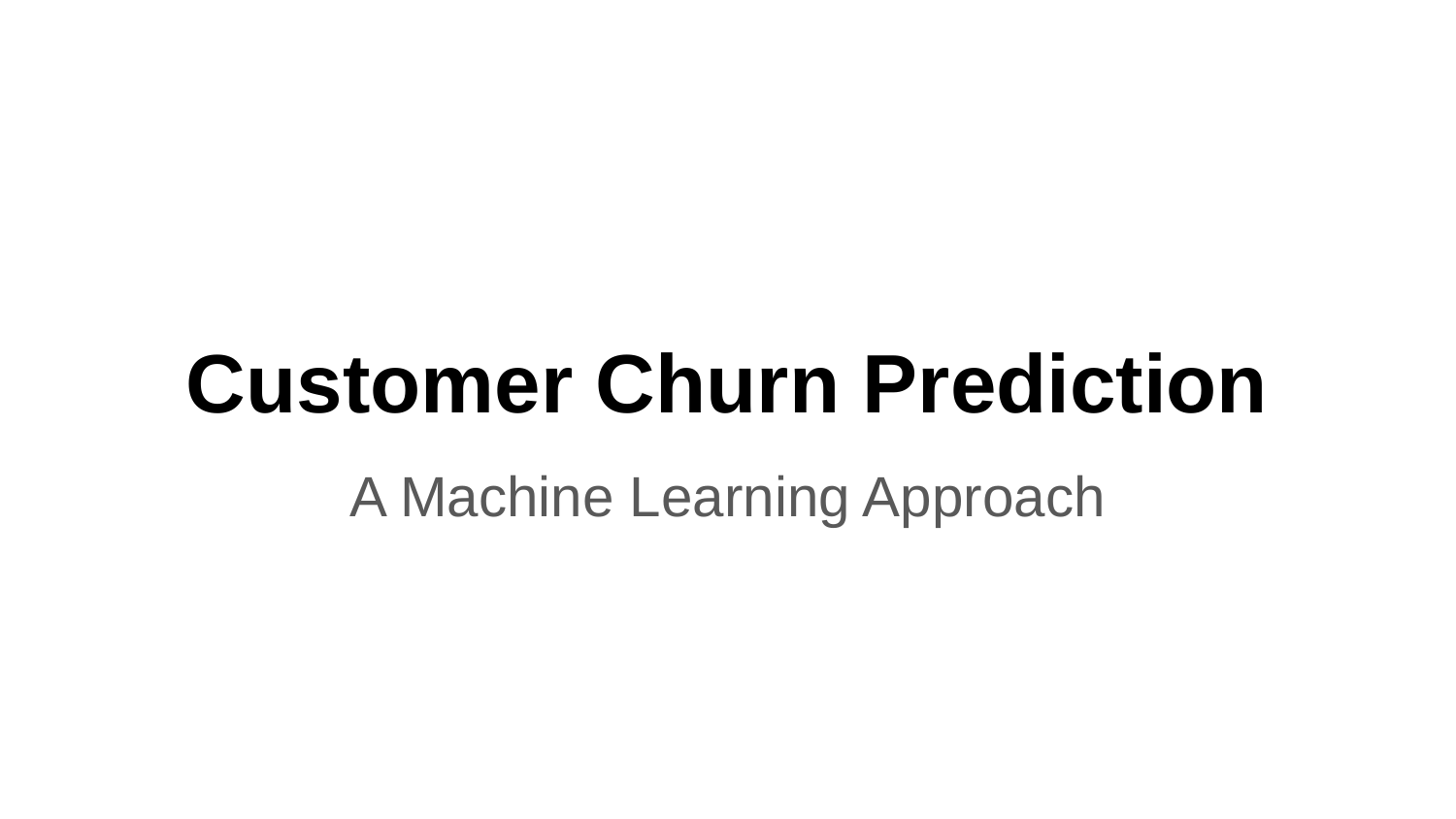

# Customer Churn Prediction
A Machine Learning Approach